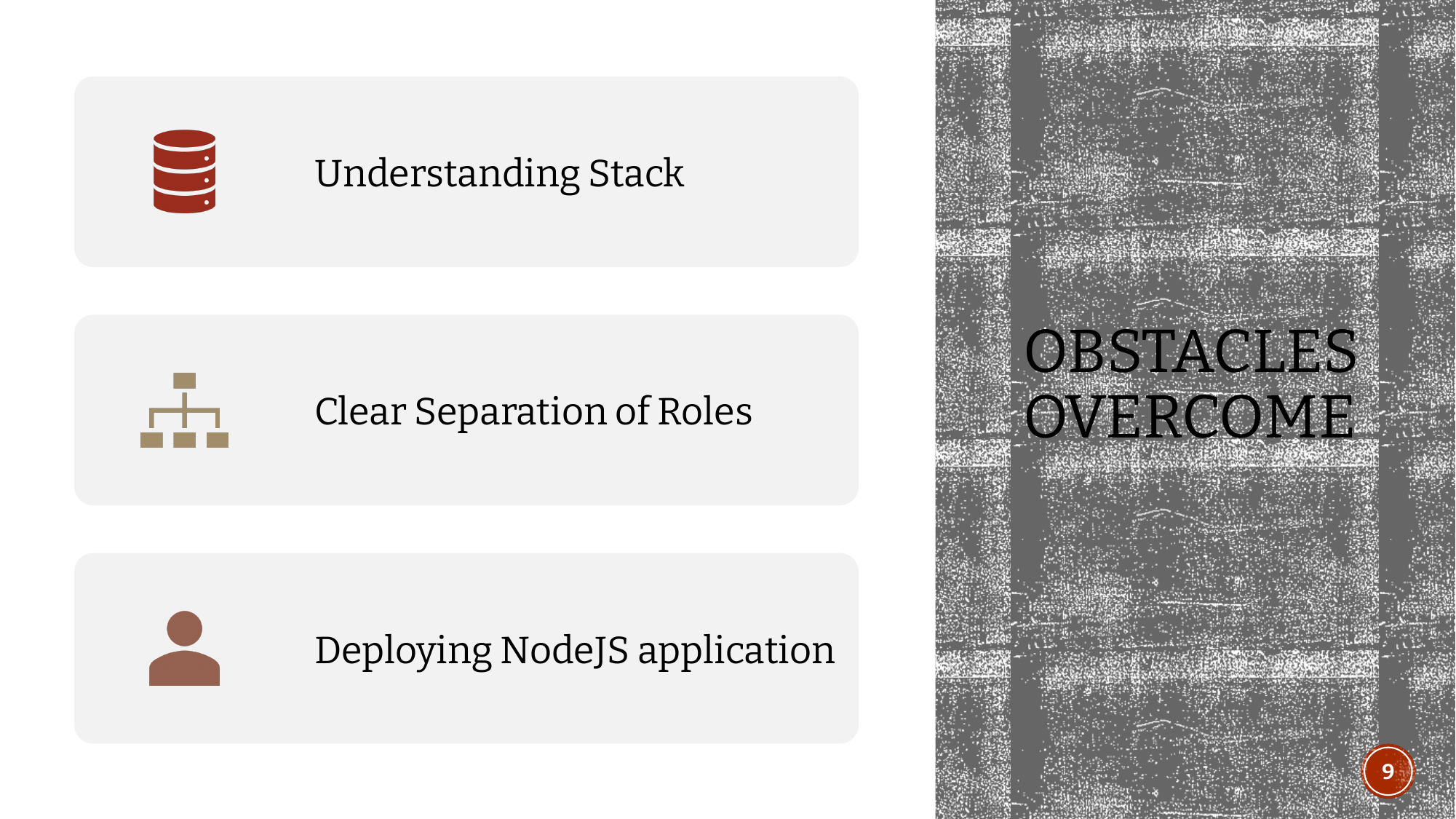

Understanding Stack
Clear Separation of Roles
Deploying NodeJS application
# Obstacles overcome

9